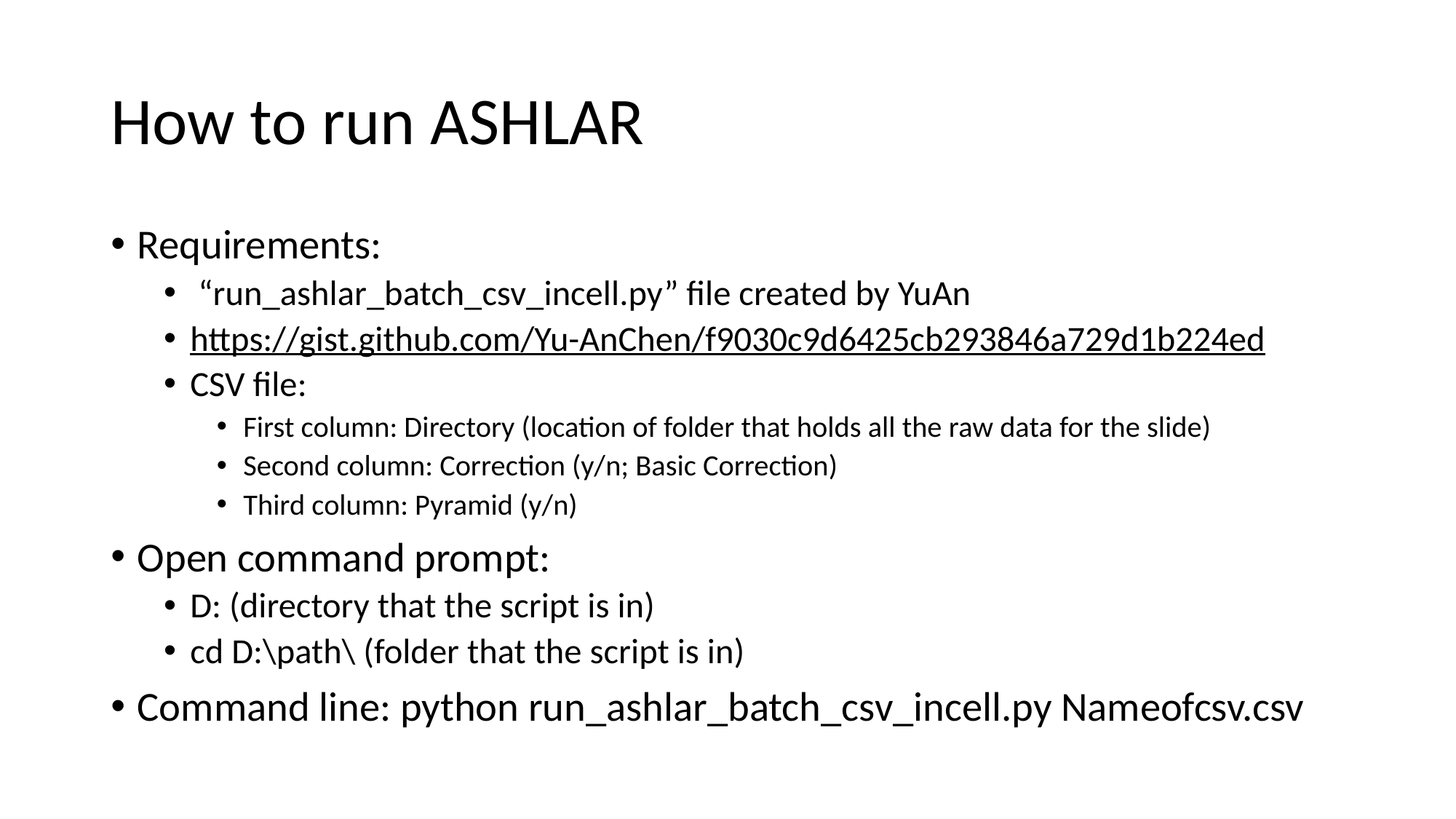

# How to run ASHLAR
Requirements:
 “run_ashlar_batch_csv_incell.py” file created by YuAn
https://gist.github.com/Yu-AnChen/f9030c9d6425cb293846a729d1b224ed
CSV file:
First column: Directory (location of folder that holds all the raw data for the slide)
Second column: Correction (y/n; Basic Correction)
Third column: Pyramid (y/n)
Open command prompt:
D: (directory that the script is in)
cd D:\path\ (folder that the script is in)
Command line: python run_ashlar_batch_csv_incell.py Nameofcsv.csv